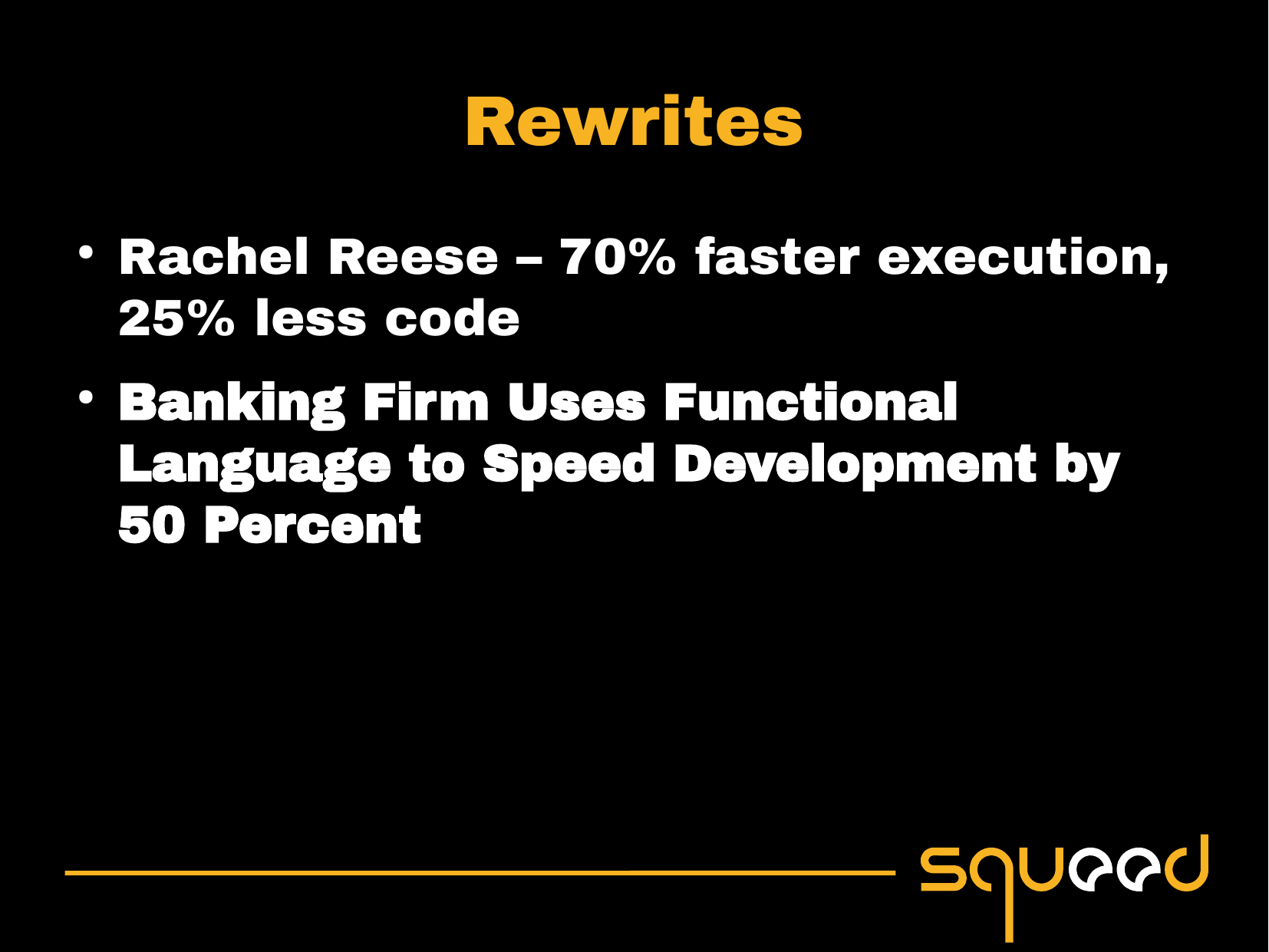

# Rewrites
Rachel Reese – 70% faster execution, 25% less code
Banking Firm Uses Functional Language to Speed Development by 50 Percent